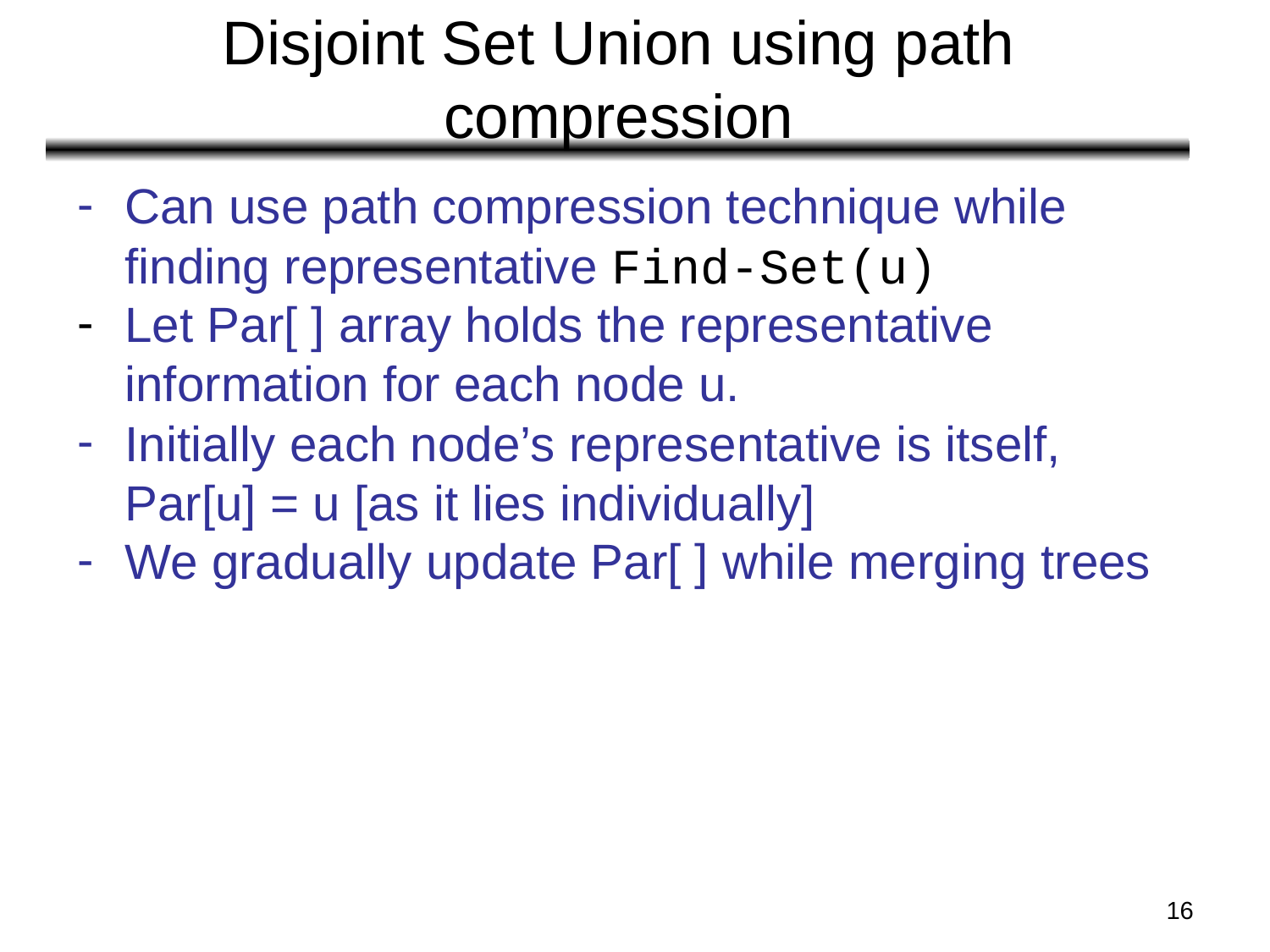

# Disjoint Set Union using path compression
Can use path compression technique while finding representative Find-Set(u)
Let Par[ ] array holds the representative information for each node u.
Initially each node’s representative is itself, Par[u] = u [as it lies individually]
We gradually update Par[ ] while merging trees
16